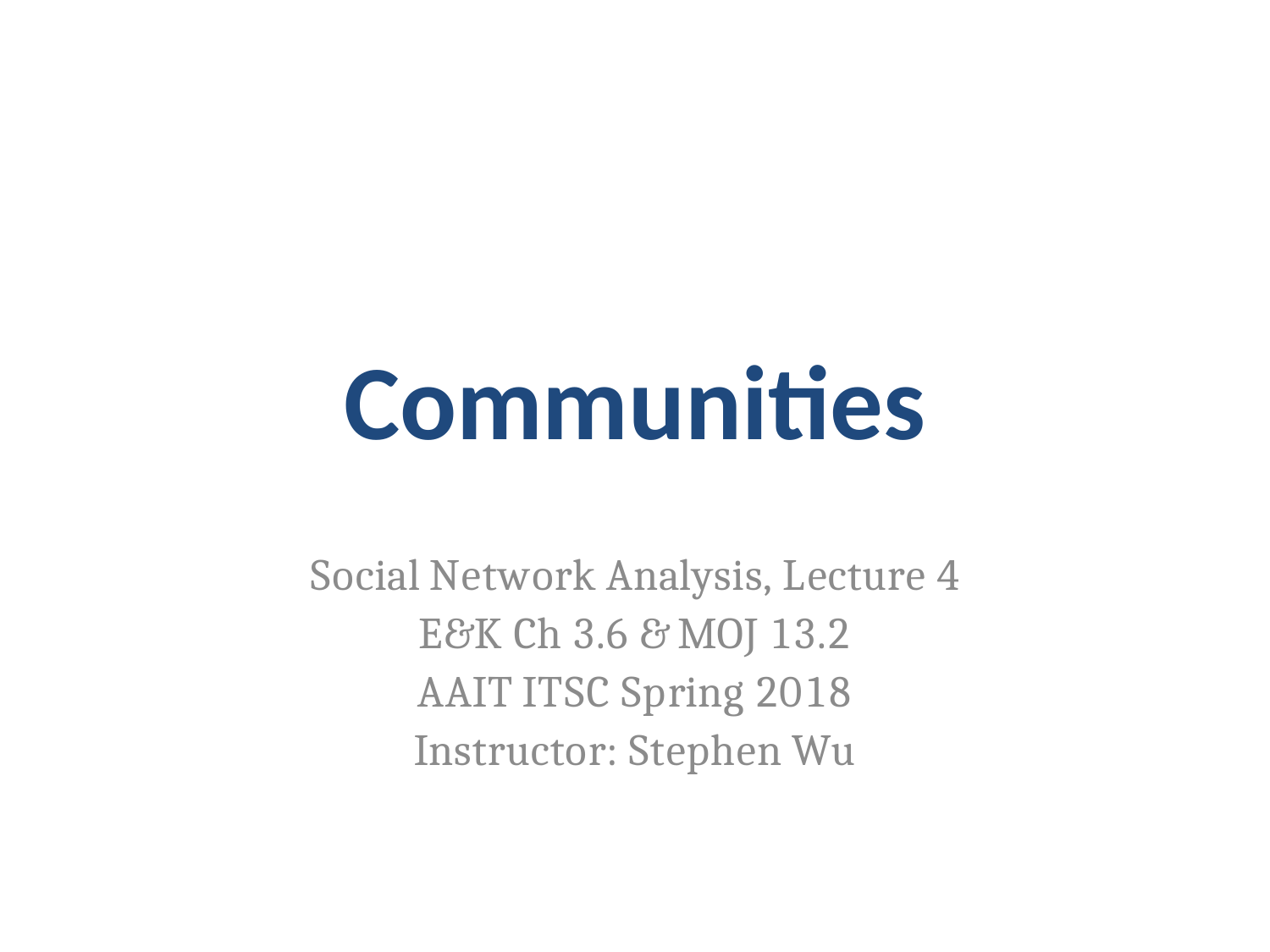

# Communities
Social Network Analysis, Lecture 4
E&K Ch 3.6 & MOJ 13.2
AAIT ITSC Spring 2018
Instructor: Stephen Wu